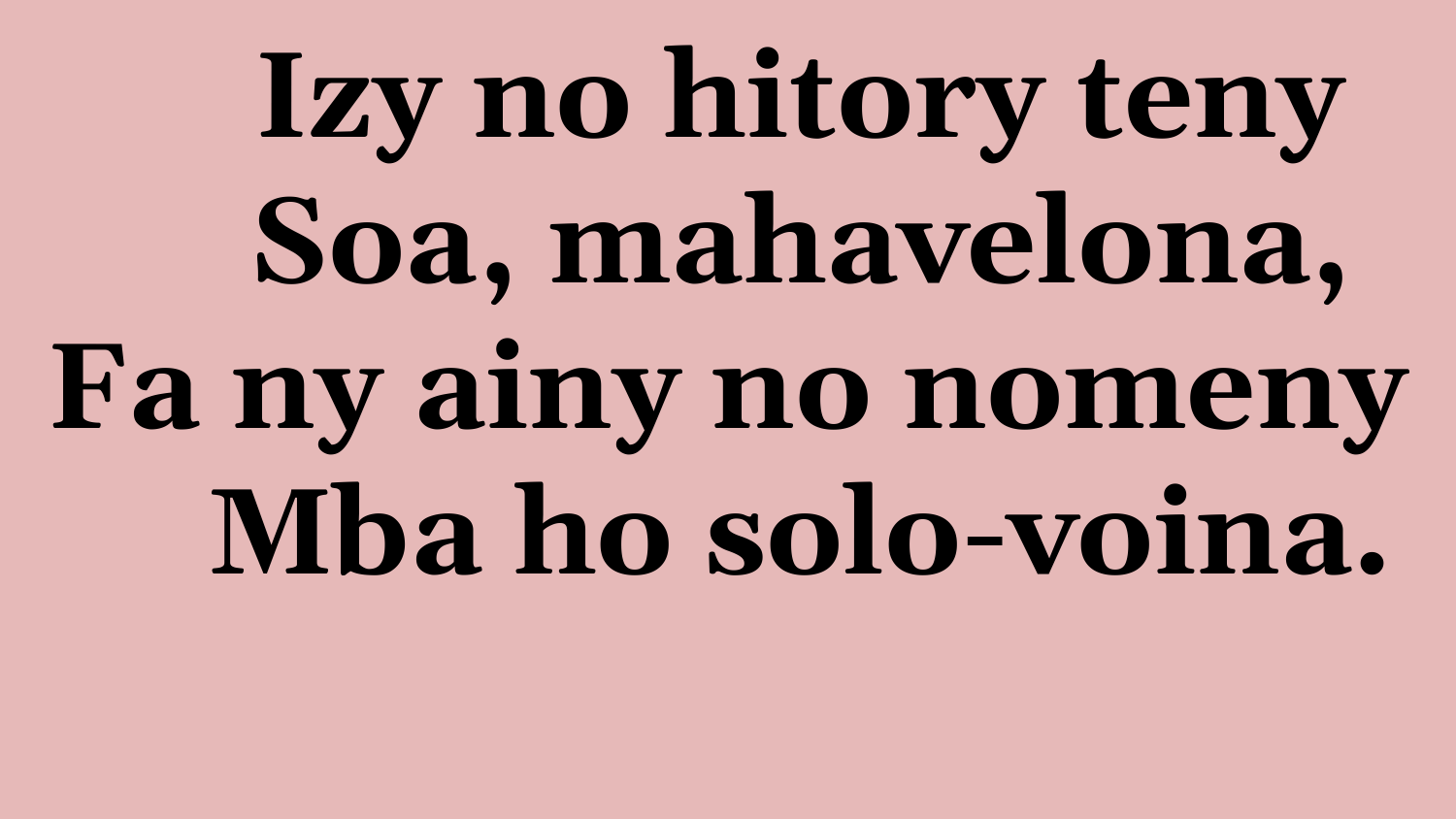

# Izy no hitory teny Soa, mahavelona, Fa ny ainy no nomeny Mba ho solo-voina.